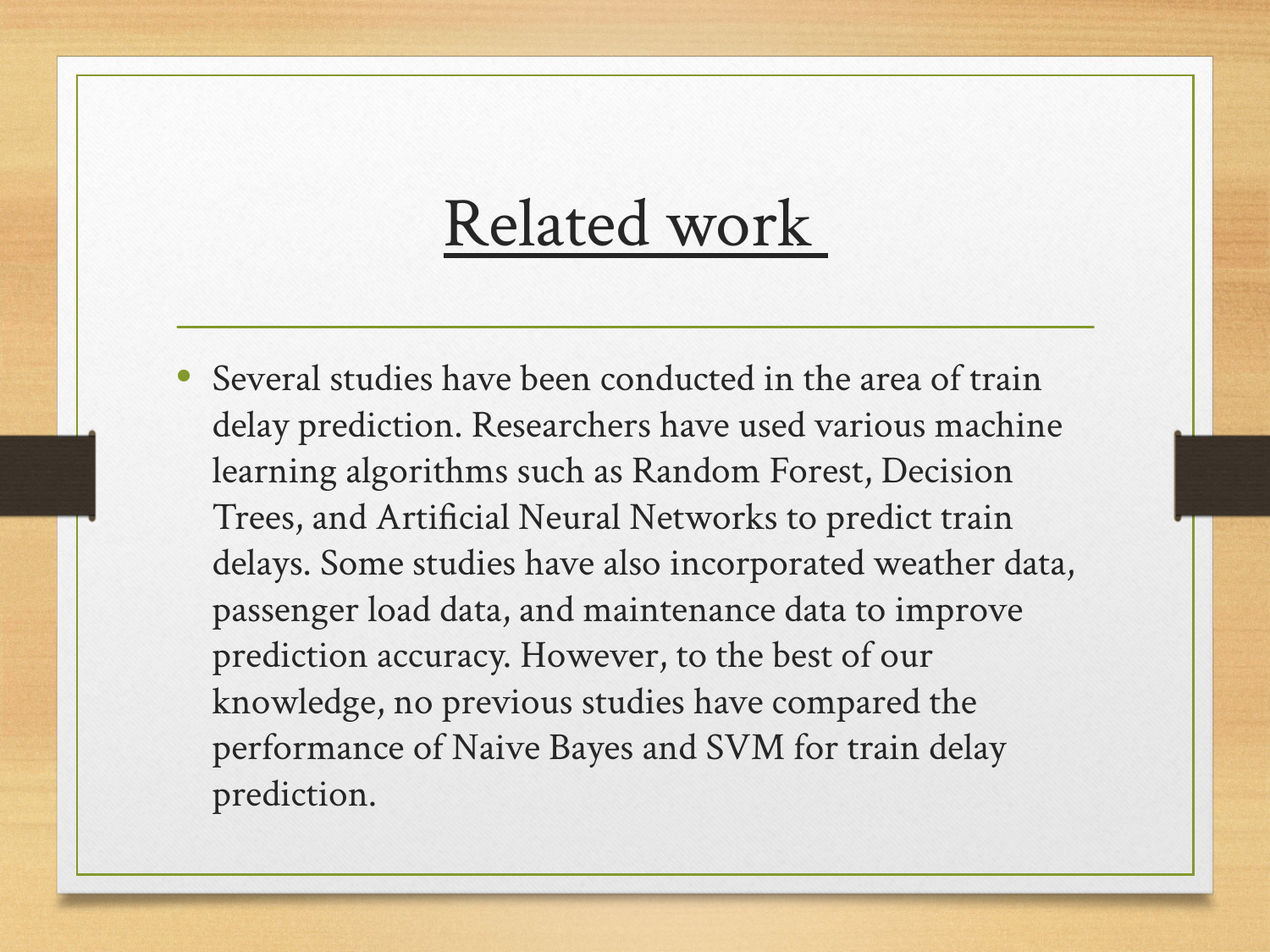

# Related work
Several studies have been conducted in the area of train delay prediction. Researchers have used various machine learning algorithms such as Random Forest, Decision Trees, and Artificial Neural Networks to predict train delays. Some studies have also incorporated weather data, passenger load data, and maintenance data to improve prediction accuracy. However, to the best of our knowledge, no previous studies have compared the performance of Naive Bayes and SVM for train delay prediction.